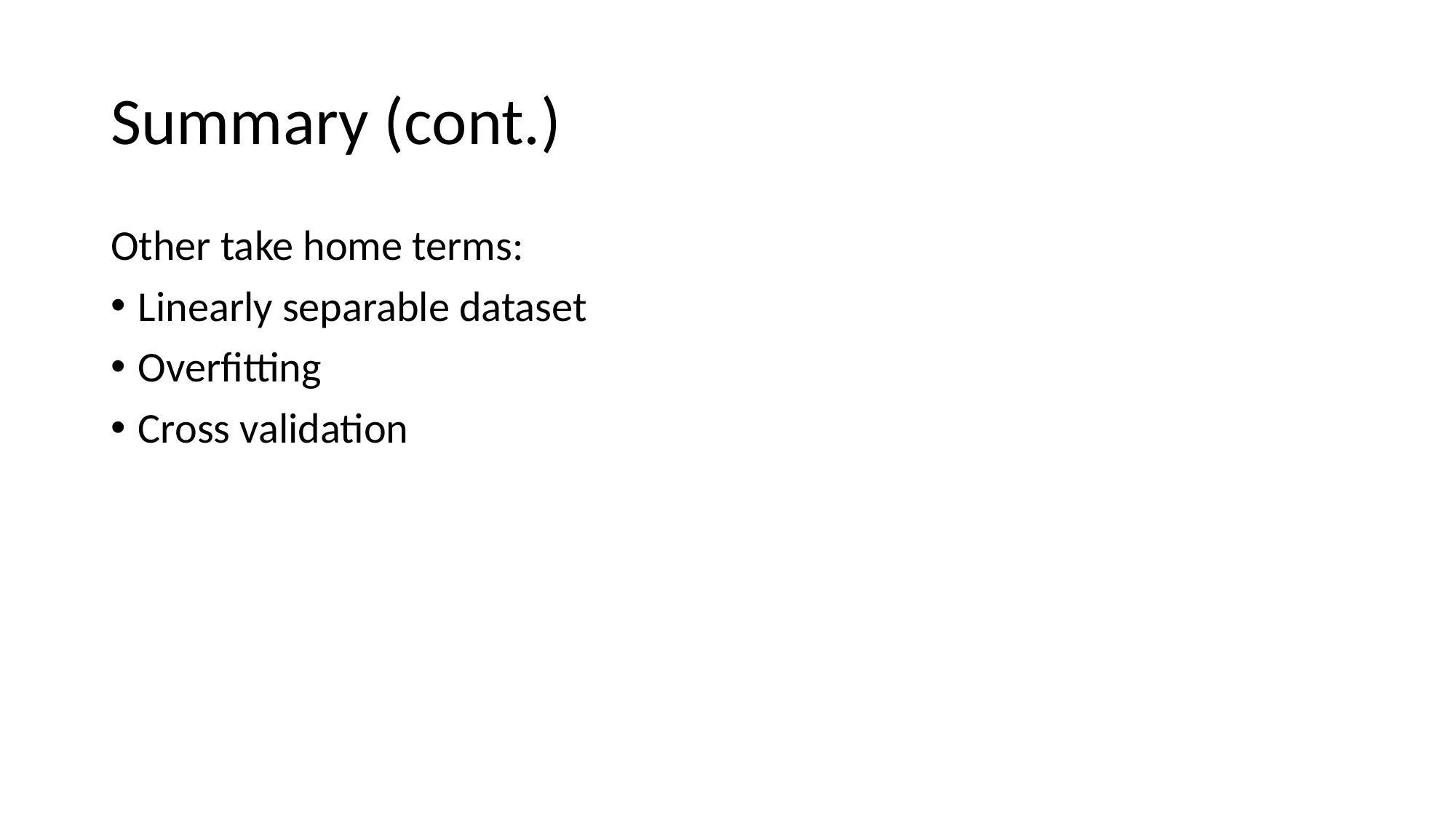

# Summary (cont.)
Other take home terms:
Linearly separable dataset
Overfitting
Cross validation